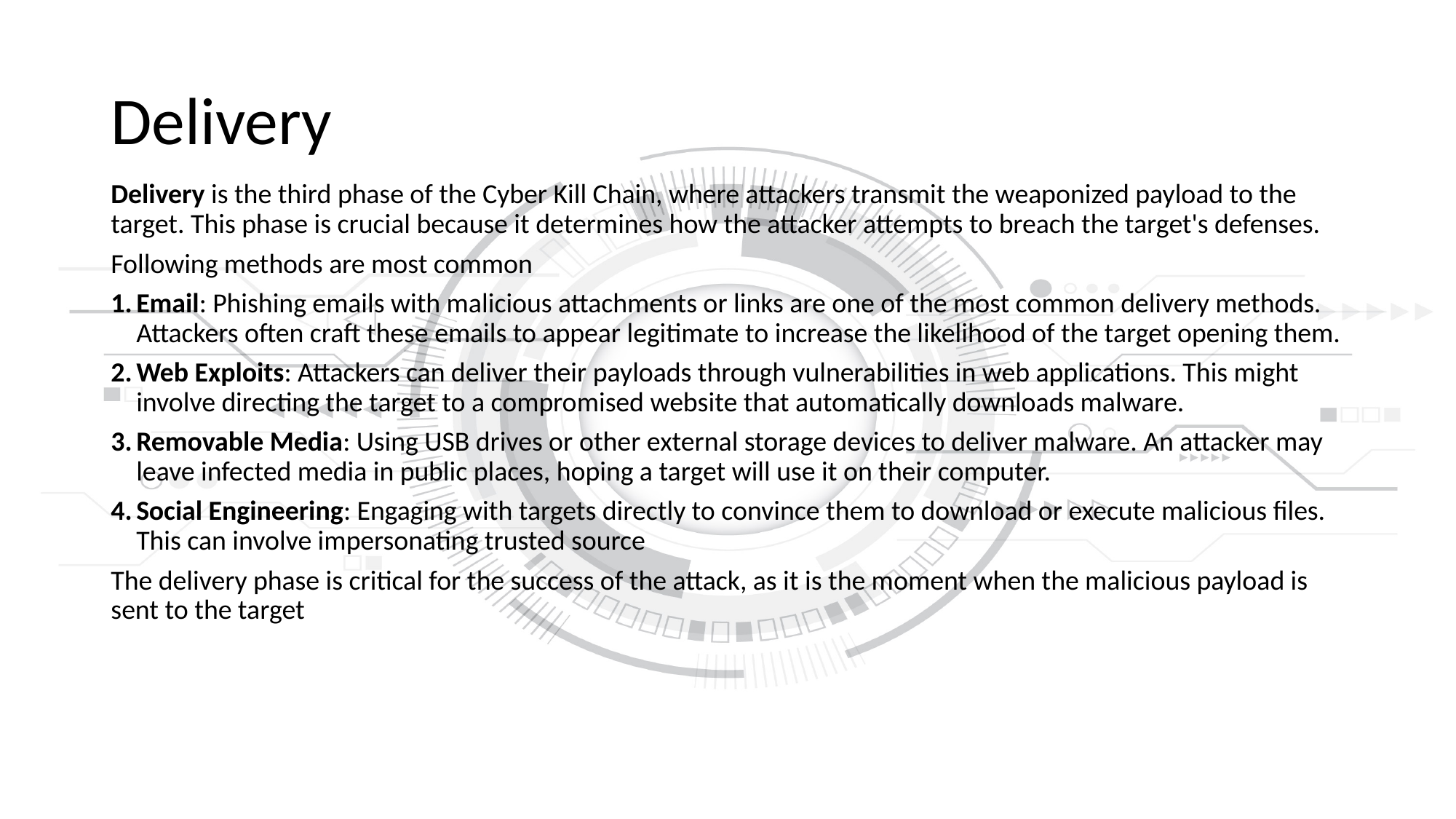

# Delivery
Delivery is the third phase of the Cyber Kill Chain, where attackers transmit the weaponized payload to the target. This phase is crucial because it determines how the attacker attempts to breach the target's defenses.
Following methods are most common
Email: Phishing emails with malicious attachments or links are one of the most common delivery methods. Attackers often craft these emails to appear legitimate to increase the likelihood of the target opening them.
Web Exploits: Attackers can deliver their payloads through vulnerabilities in web applications. This might involve directing the target to a compromised website that automatically downloads malware.
Removable Media: Using USB drives or other external storage devices to deliver malware. An attacker may leave infected media in public places, hoping a target will use it on their computer.
Social Engineering: Engaging with targets directly to convince them to download or execute malicious files. This can involve impersonating trusted source
The delivery phase is critical for the success of the attack, as it is the moment when the malicious payload is sent to the target